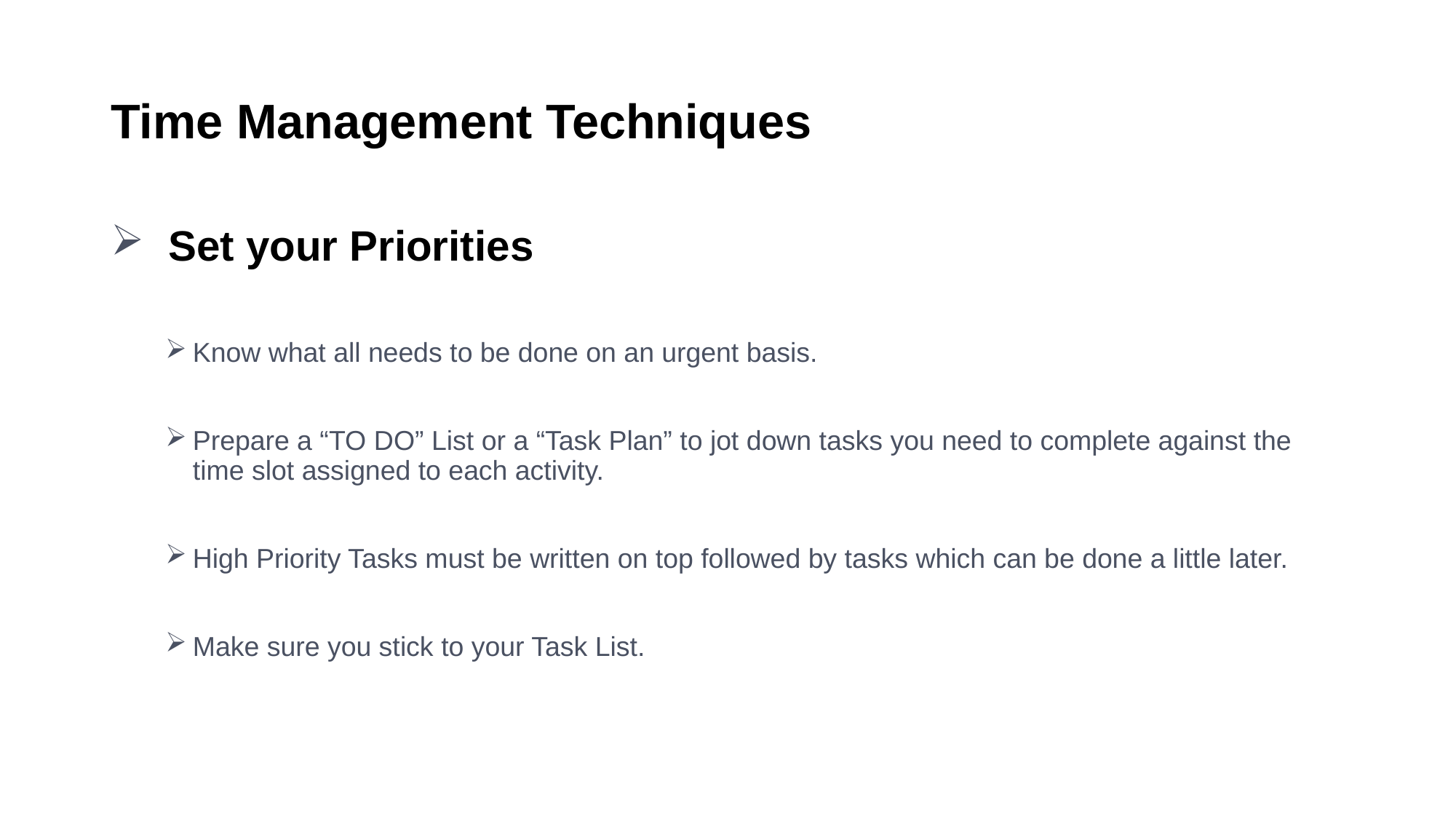

# Time Management Techniques
  Set your Priorities

Know what all needs to be done on an urgent basis.

Prepare a “TO DO” List or a “Task Plan” to jot down tasks you need to complete against the time slot assigned to each activity.

High Priority Tasks must be written on top followed by tasks which can be done a little later.

Make sure you stick to your Task List.